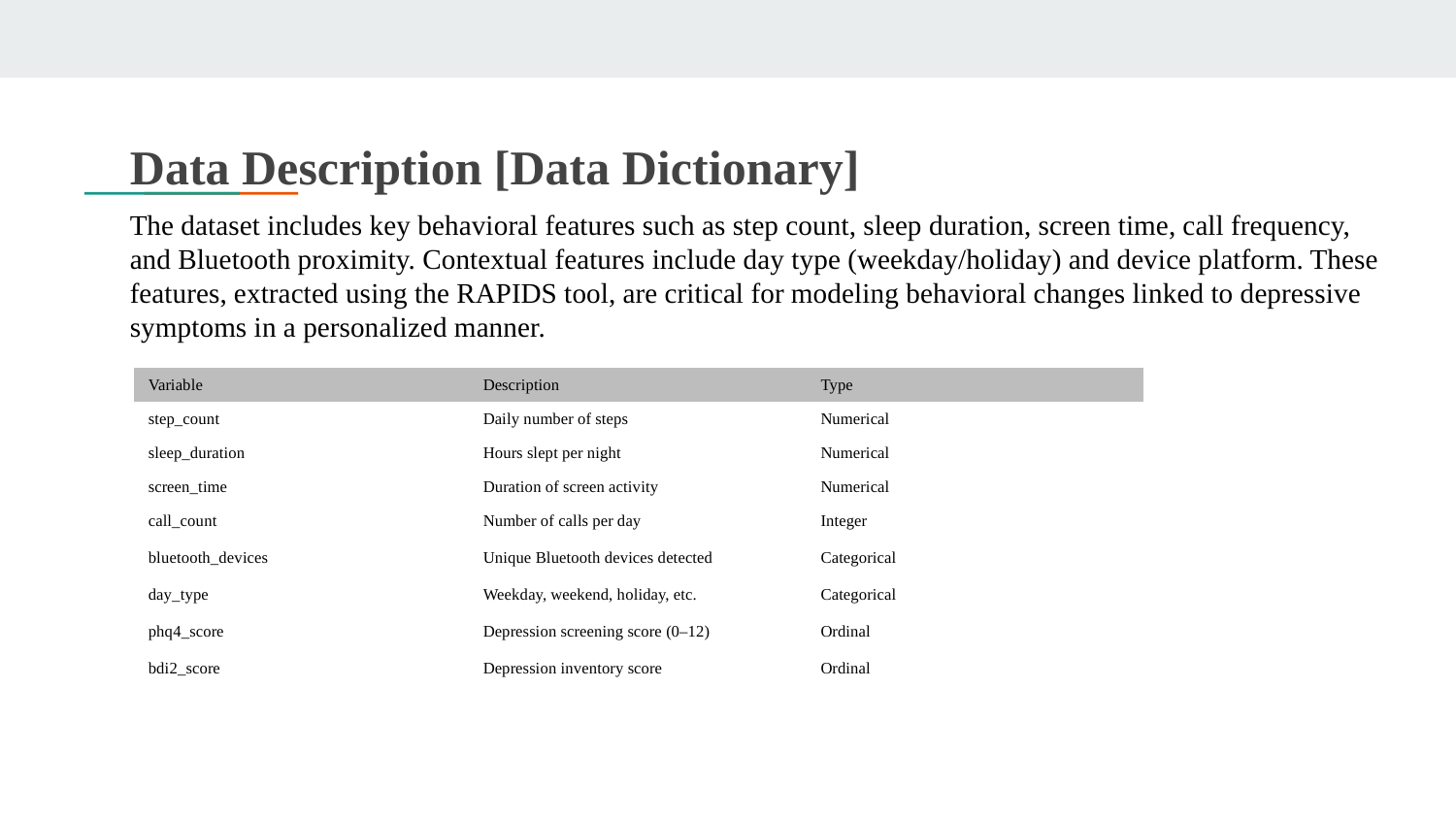

# Data Description [Data Dictionary]
The dataset includes key behavioral features such as step count, sleep duration, screen time, call frequency, and Bluetooth proximity. Contextual features include day type (weekday/holiday) and device platform. These features, extracted using the RAPIDS tool, are critical for modeling behavioral changes linked to depressive symptoms in a personalized manner.

| Variable | Description | Type |
| --- | --- | --- |
| step\_count | Daily number of steps | Numerical |
| sleep\_duration | Hours slept per night | Numerical |
| screen\_time | Duration of screen activity | Numerical |
| call\_count | Number of calls per day | Integer |
| bluetooth\_devices | Unique Bluetooth devices detected | Categorical |
| day\_type | Weekday, weekend, holiday, etc. | Categorical |
| phq4\_score | Depression screening score (0–12) | Ordinal |
| bdi2\_score | Depression inventory score | Ordinal |